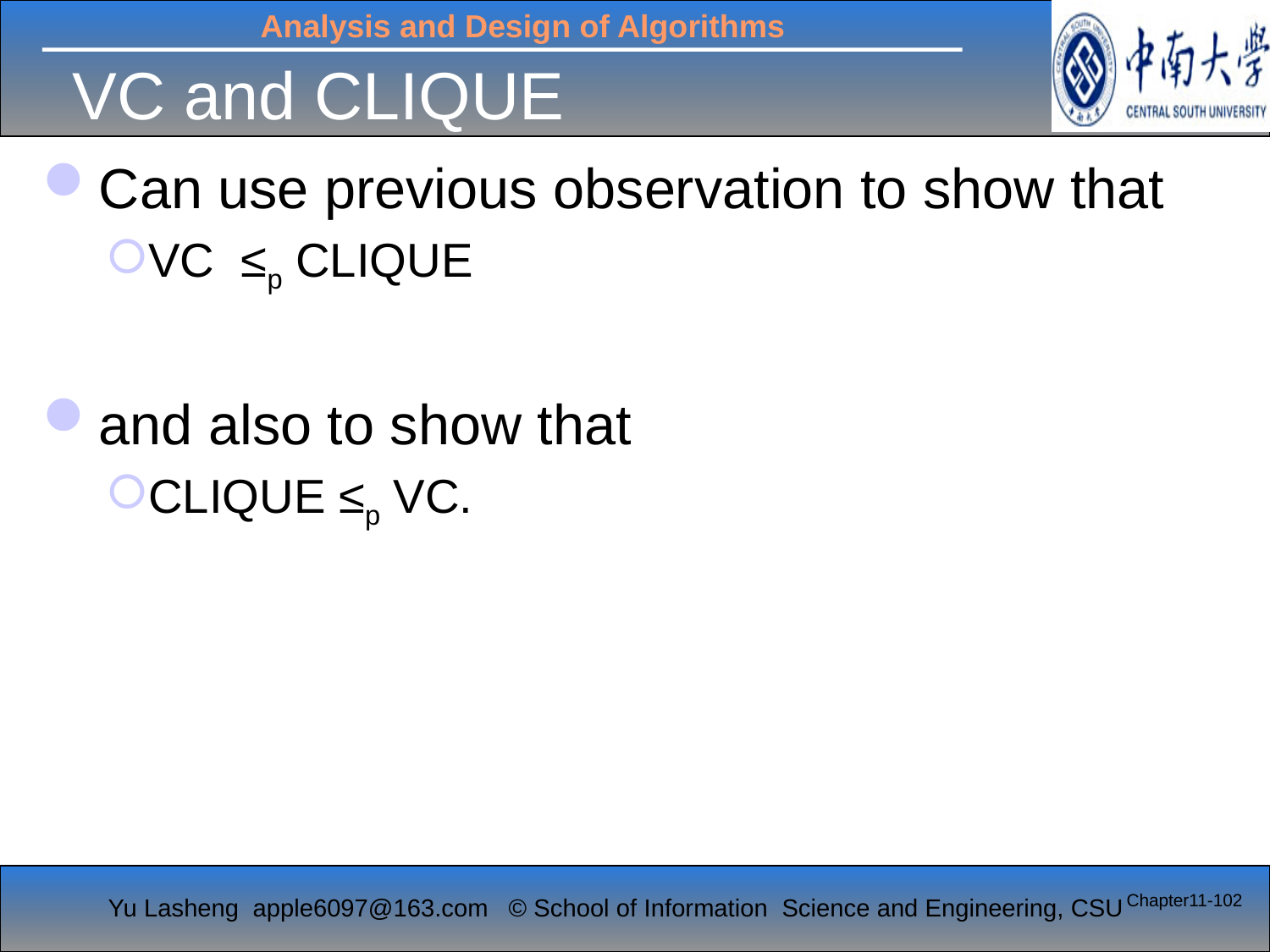

# VC and CLIQUE
Can use previous observation to show that
VC  ≤p CLIQUE

and also to show that
CLIQUE ≤p VC.
Chapter11-102